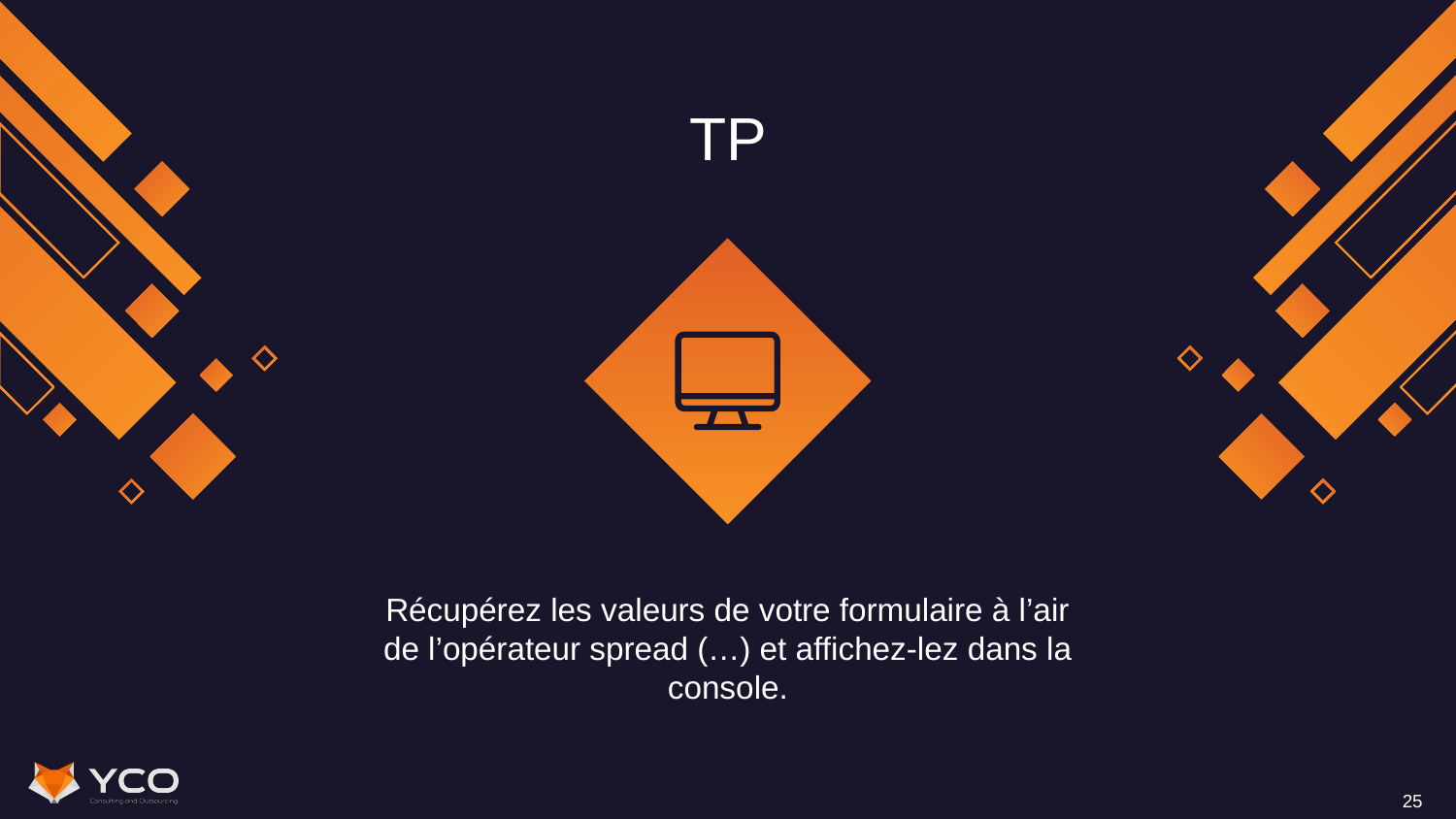

# TP

Récupérez les valeurs de votre formulaire à l’air de l’opérateur spread (…) et affichez-lez dans la console.